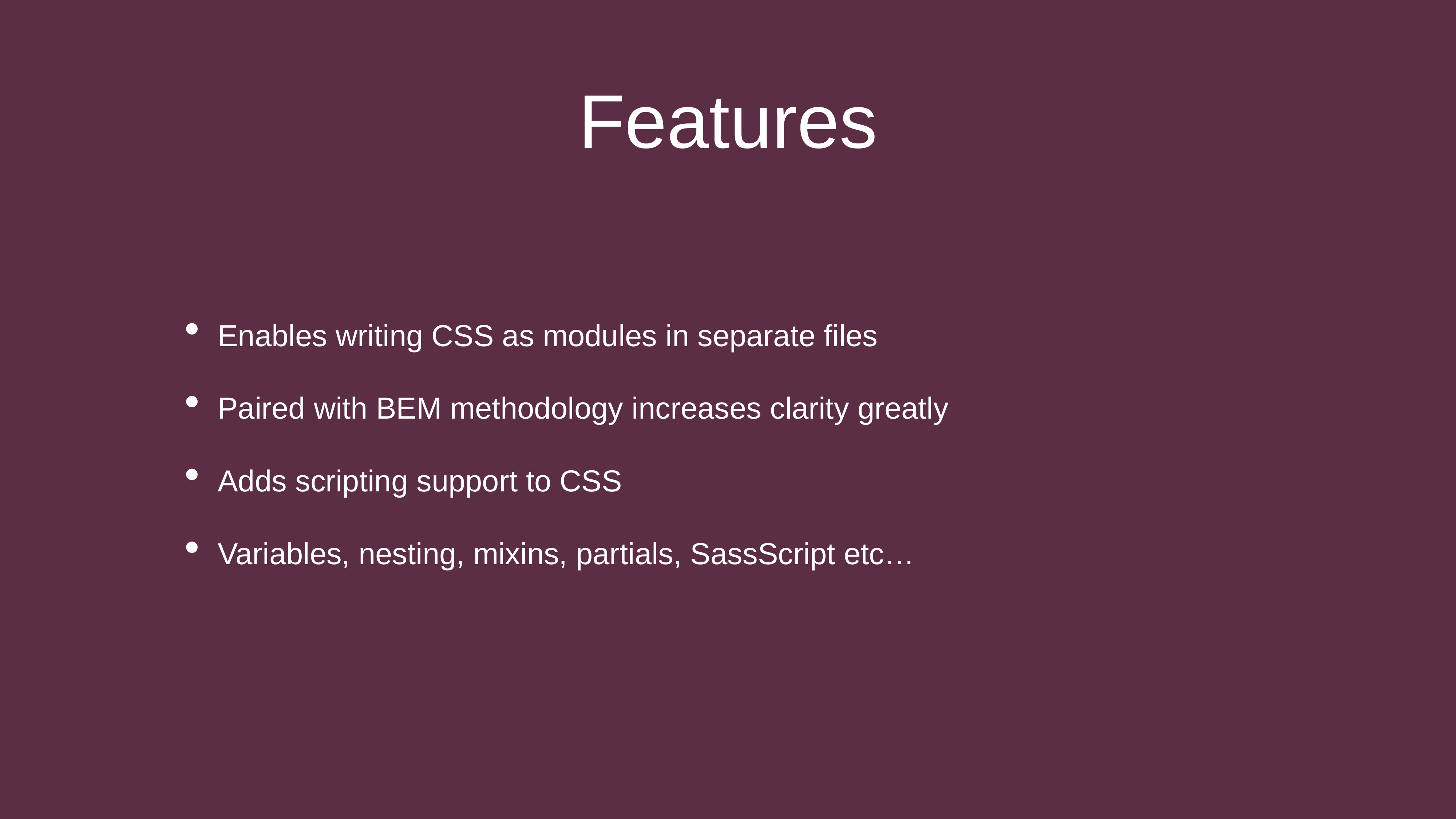

# Features
Enables writing CSS as modules in separate files
Paired with BEM methodology increases clarity greatly
Adds scripting support to CSS
Variables, nesting, mixins, partials, SassScript etc…